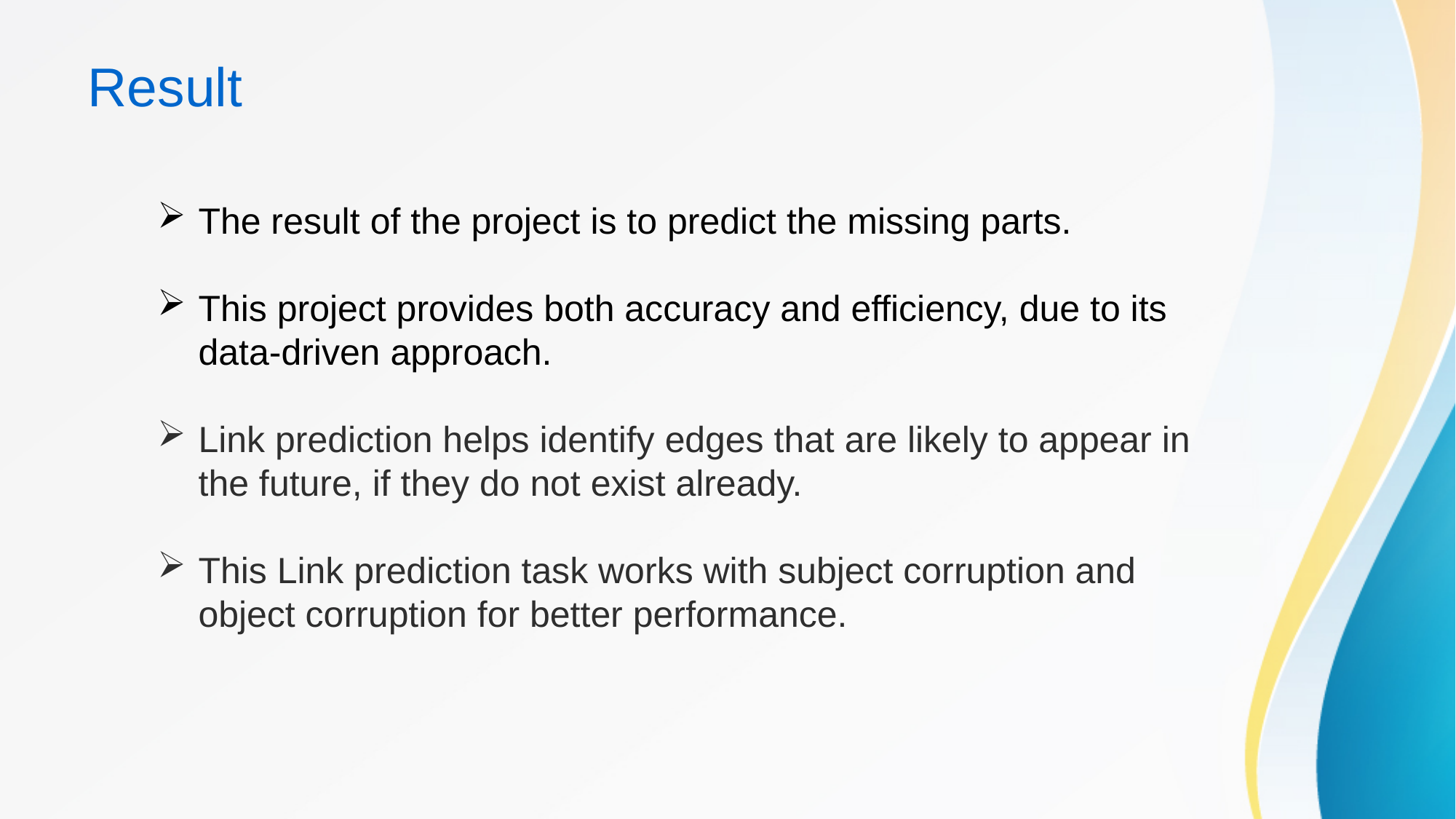

# Result
The result of the project is to predict the missing parts.

This project provides both accuracy and efficiency, due to its data-driven approach.

Link prediction helps identify edges that are likely to appear in the future, if they do not exist already.

This Link prediction task works with subject corruption and object corruption for better performance.